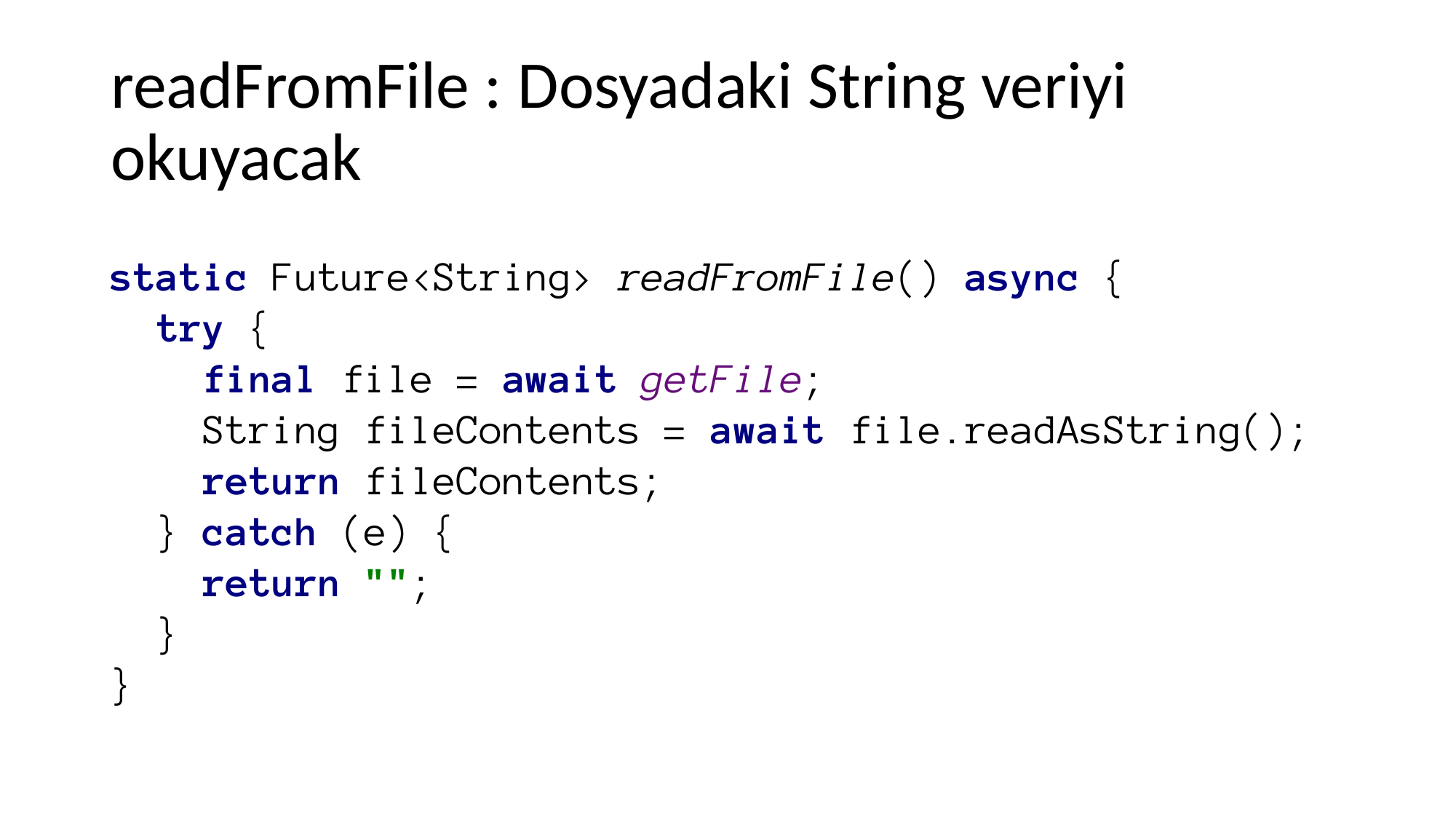

# readFromFile : Dosyadaki String veriyi okuyacak
static Future<String> readFromFile() async {
  try {
    final file = await getFile;
    String fileContents = await file.readAsString();
    return fileContents;
  } catch (e) {
    return "";
  }
}